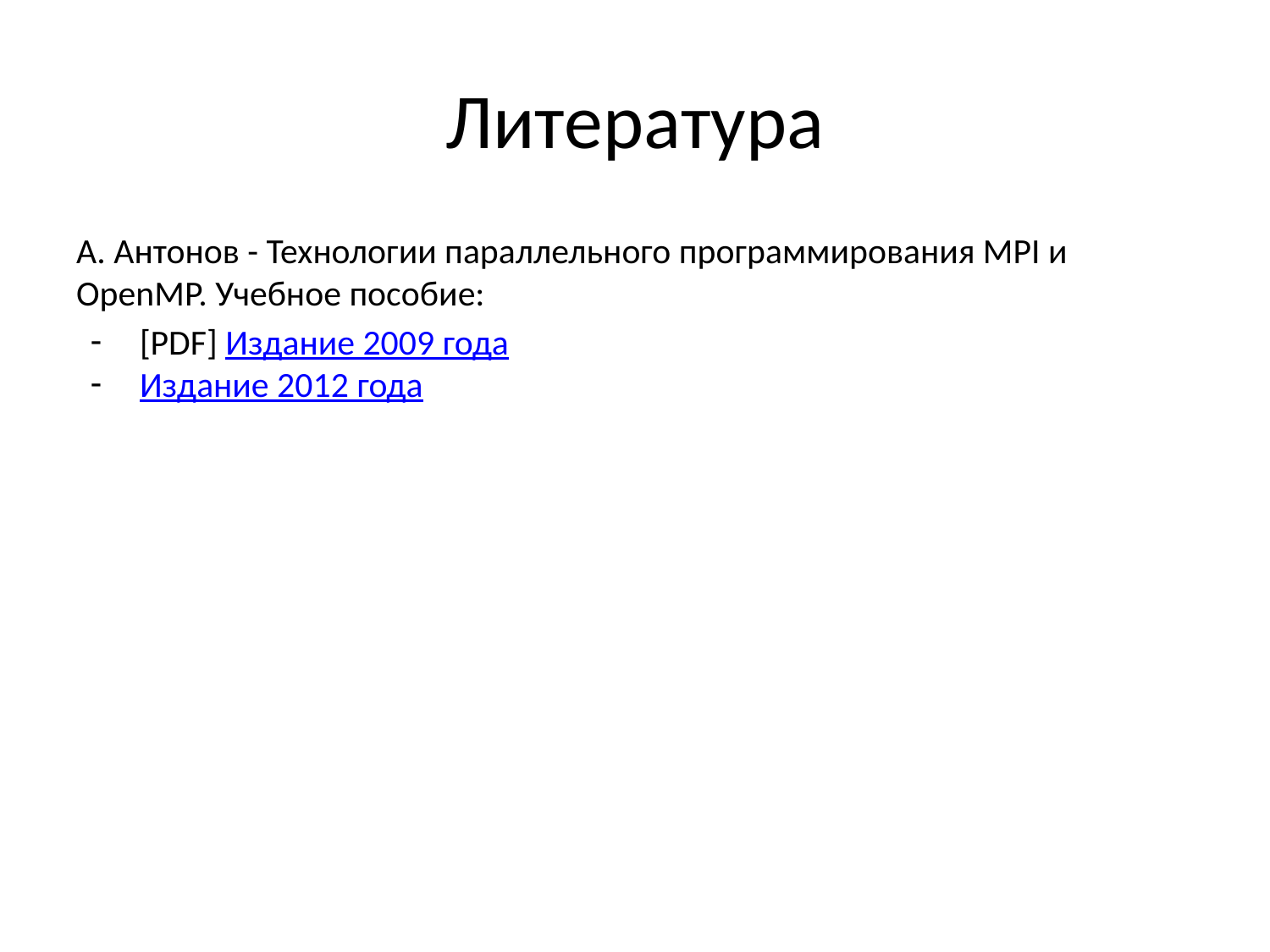

# Литература
А. Антонов - Технологии параллельного программирования MPI и OpenMP. Учебное пособие:
[PDF] Издание 2009 года
Издание 2012 года